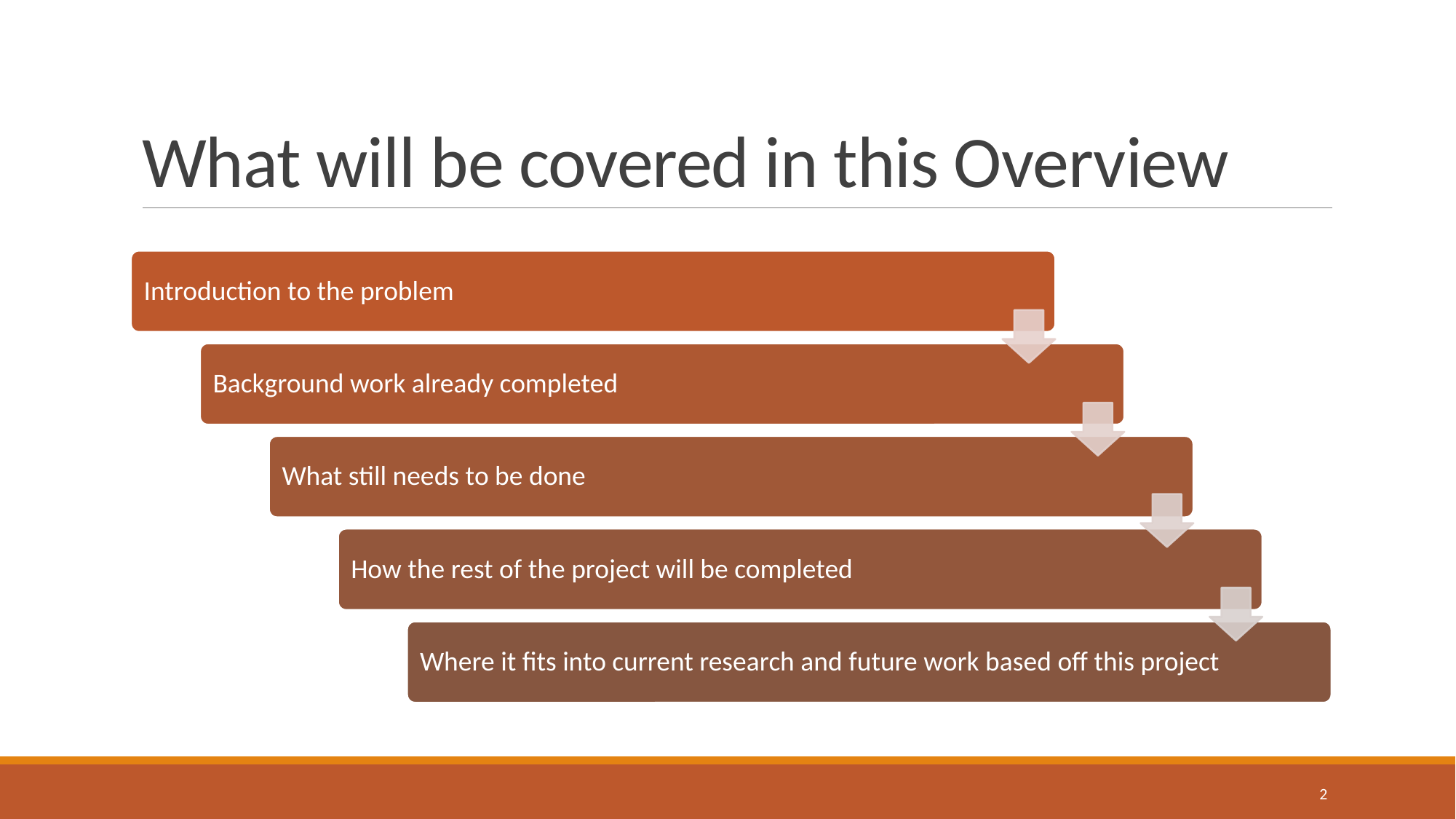

# What will be covered in this Overview
Introduction to the problem
Background work already completed
What still needs to be done
How the rest of the project will be completed
Where it fits into current research and future work based off this project

2